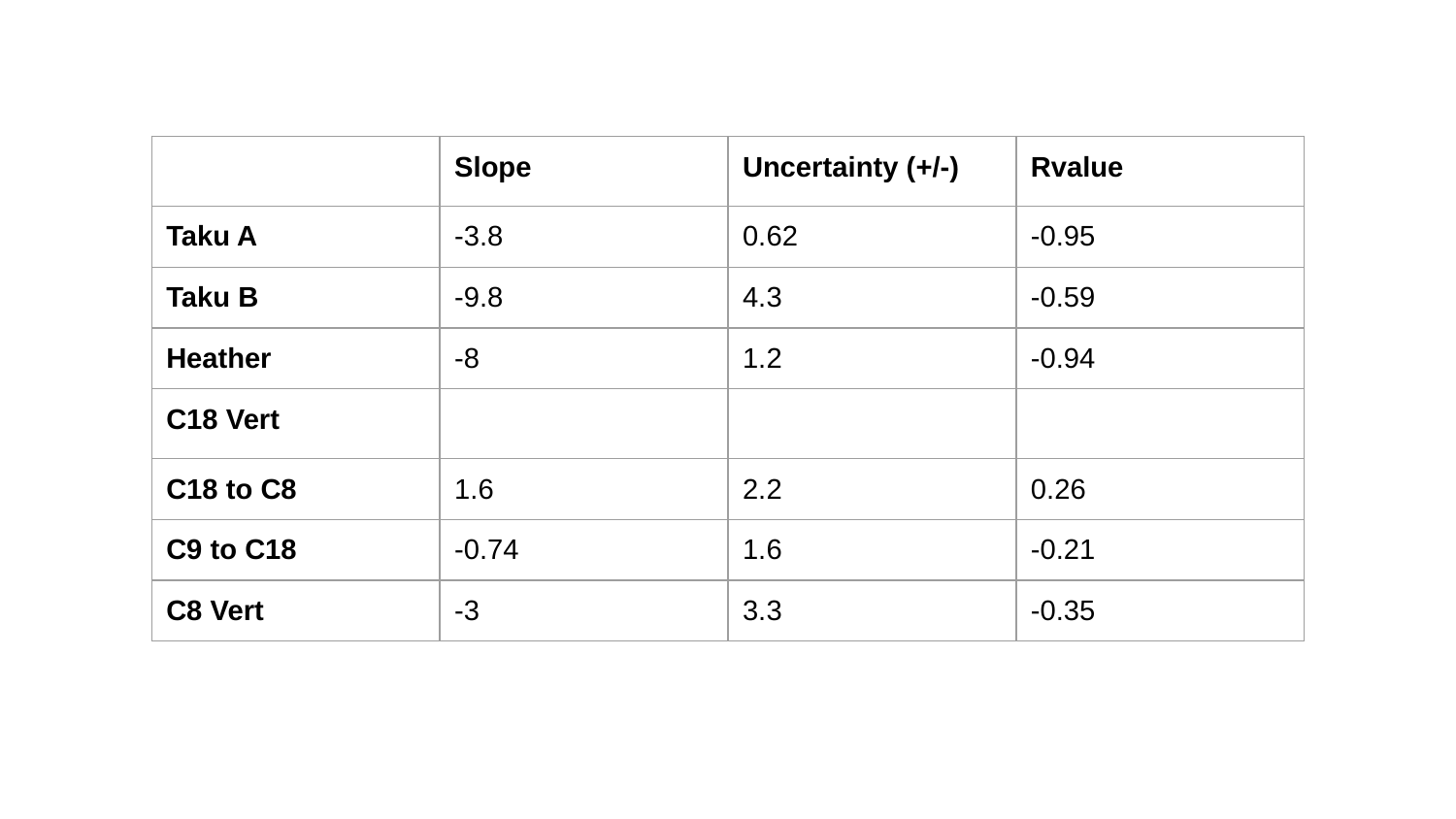

|  | Slope | Uncertainty (+/-) | Rvalue |
| --- | --- | --- | --- |
| Taku A | -3.8 | 0.62 | -0.95 |
| Taku B | -9.8 | 4.3 | -0.59 |
| Heather | -8 | 1.2 | -0.94 |
| C18 Vert |  |  |  |
| C18 to C8 | 1.6 | 2.2 | 0.26 |
| C9 to C18 | -0.74 | 1.6 | -0.21 |
| C8 Vert | -3 | 3.3 | -0.35 |